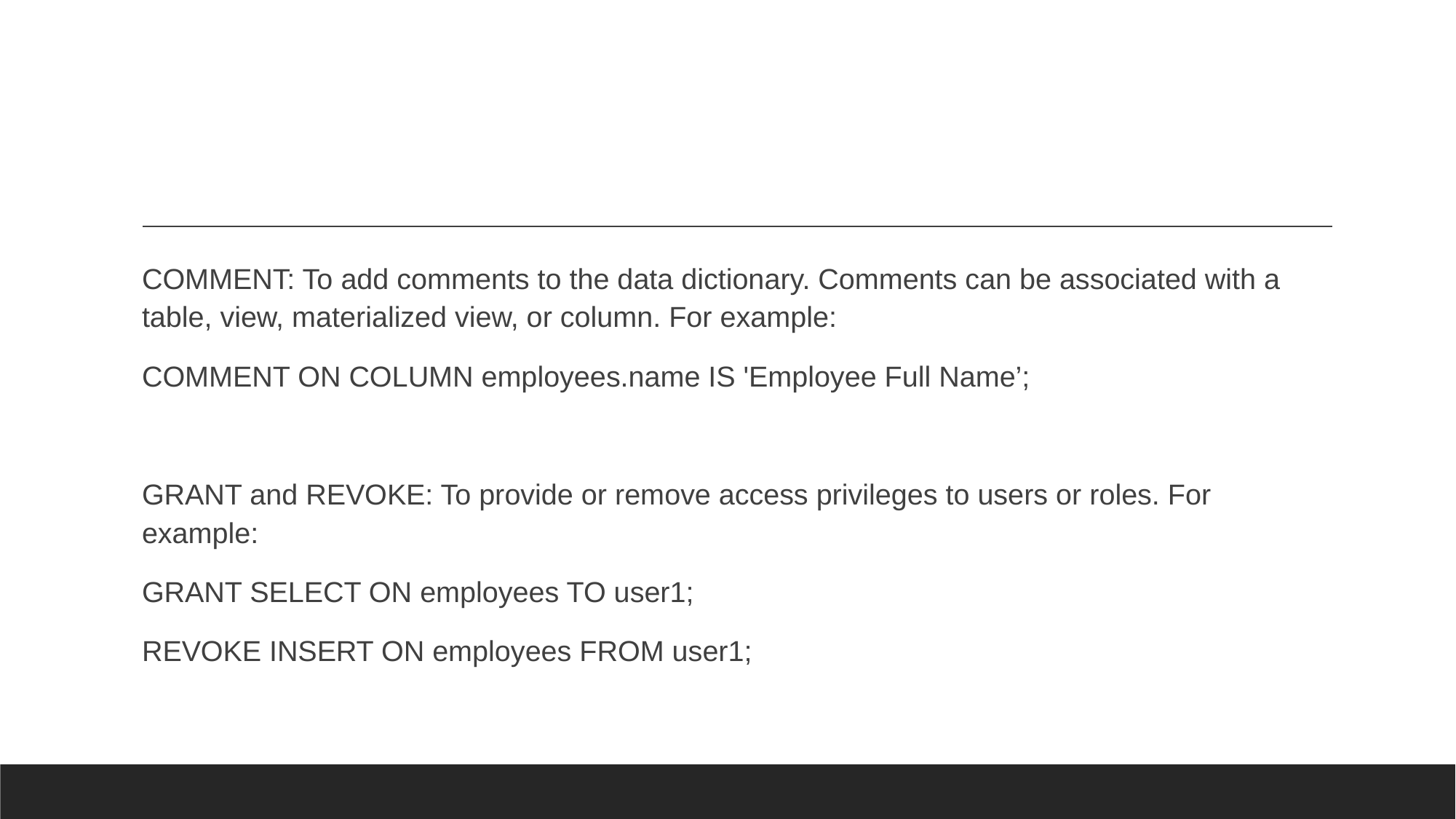

#
COMMENT: To add comments to the data dictionary. Comments can be associated with a table, view, materialized view, or column. For example:
COMMENT ON COLUMN employees.name IS 'Employee Full Name’;

GRANT and REVOKE: To provide or remove access privileges to users or roles. For example:
GRANT SELECT ON employees TO user1;
REVOKE INSERT ON employees FROM user1;